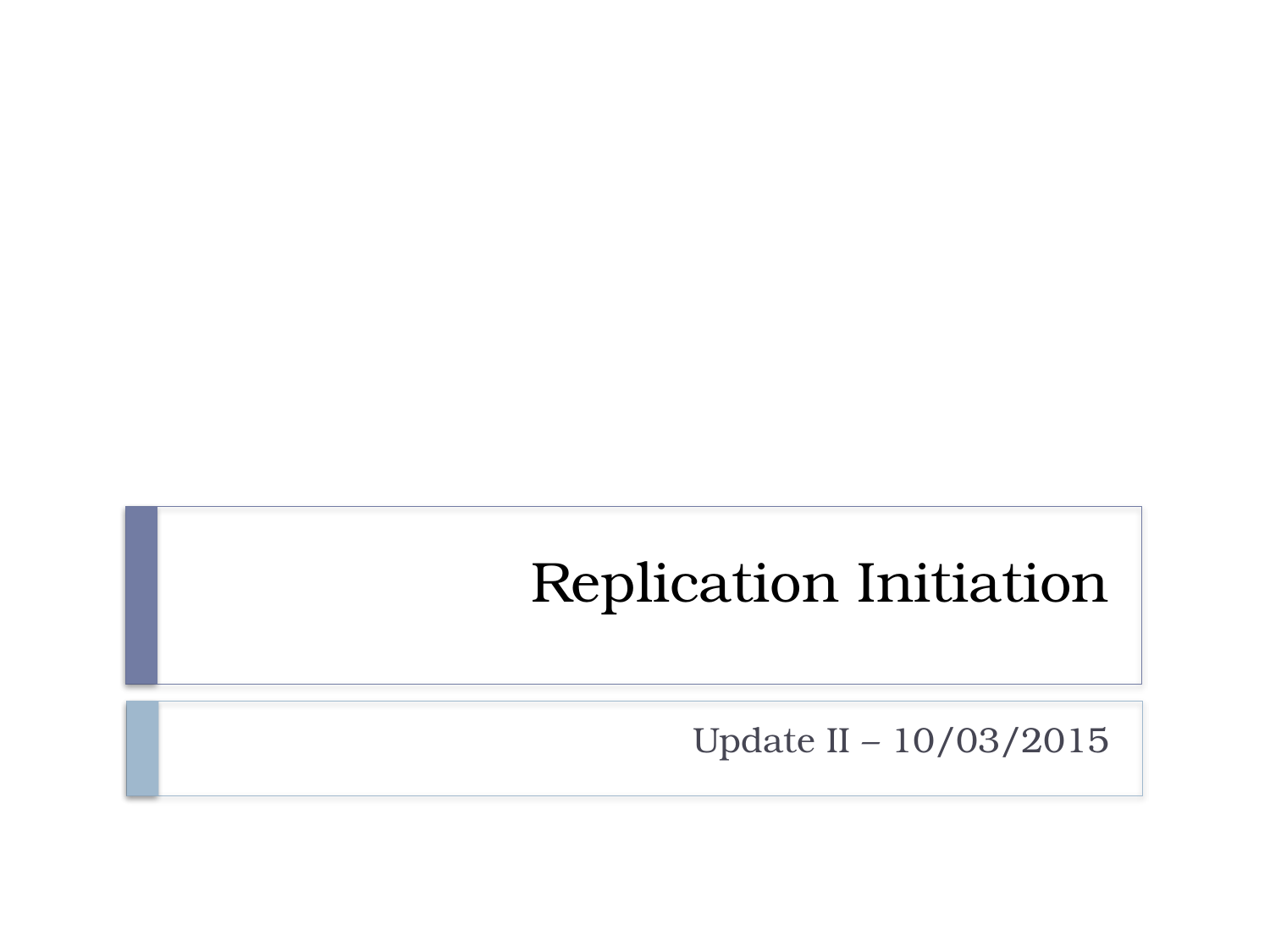

# Replication Initiation
Update II – 10/03/2015